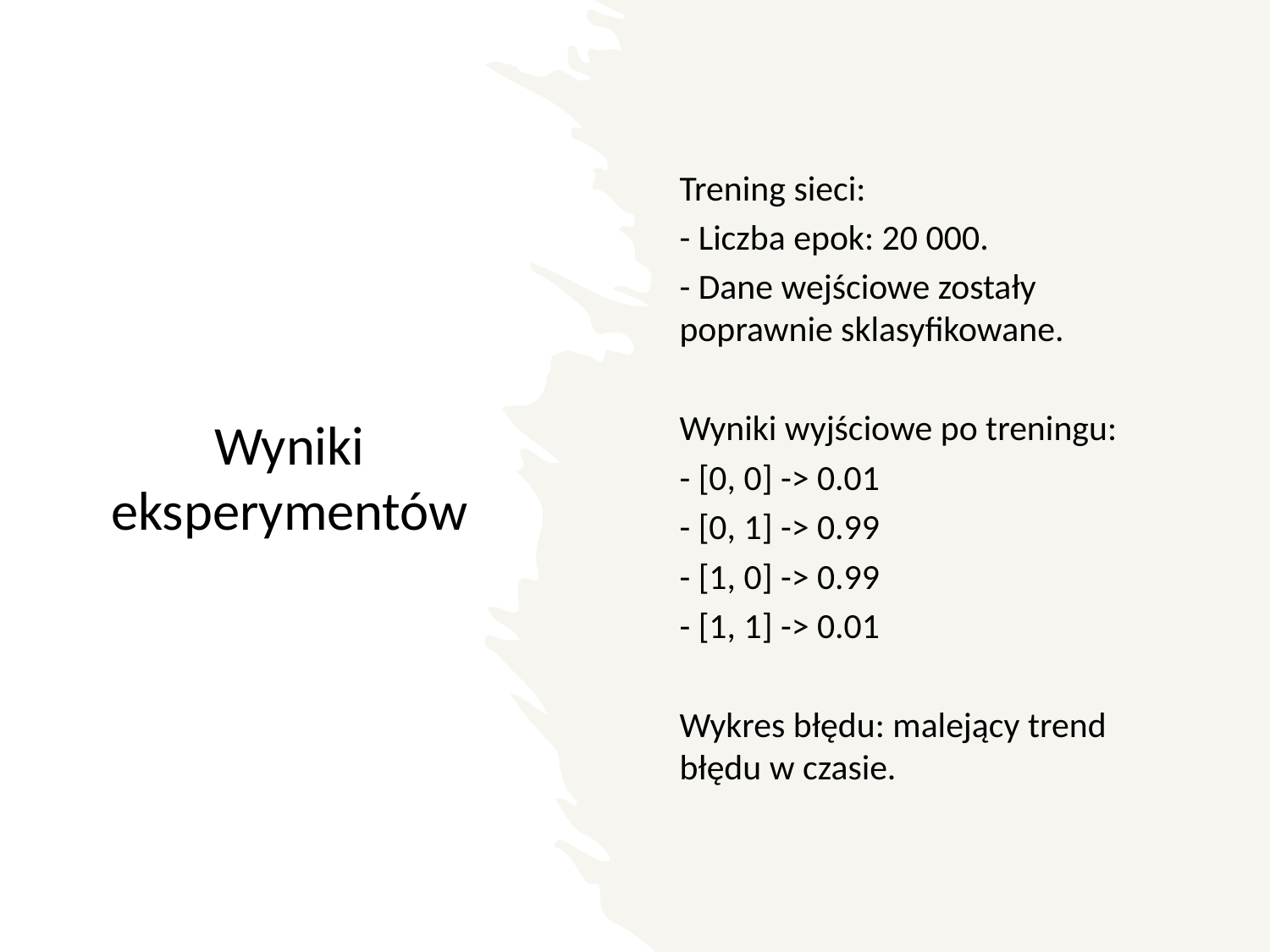

Trening sieci:
- Liczba epok: 20 000.
- Dane wejściowe zostały poprawnie sklasyfikowane.

Wyniki wyjściowe po treningu:
- [0, 0] -> 0.01
- [0, 1] -> 0.99
- [1, 0] -> 0.99
- [1, 1] -> 0.01

Wykres błędu: malejący trend błędu w czasie.
# Wyniki eksperymentów